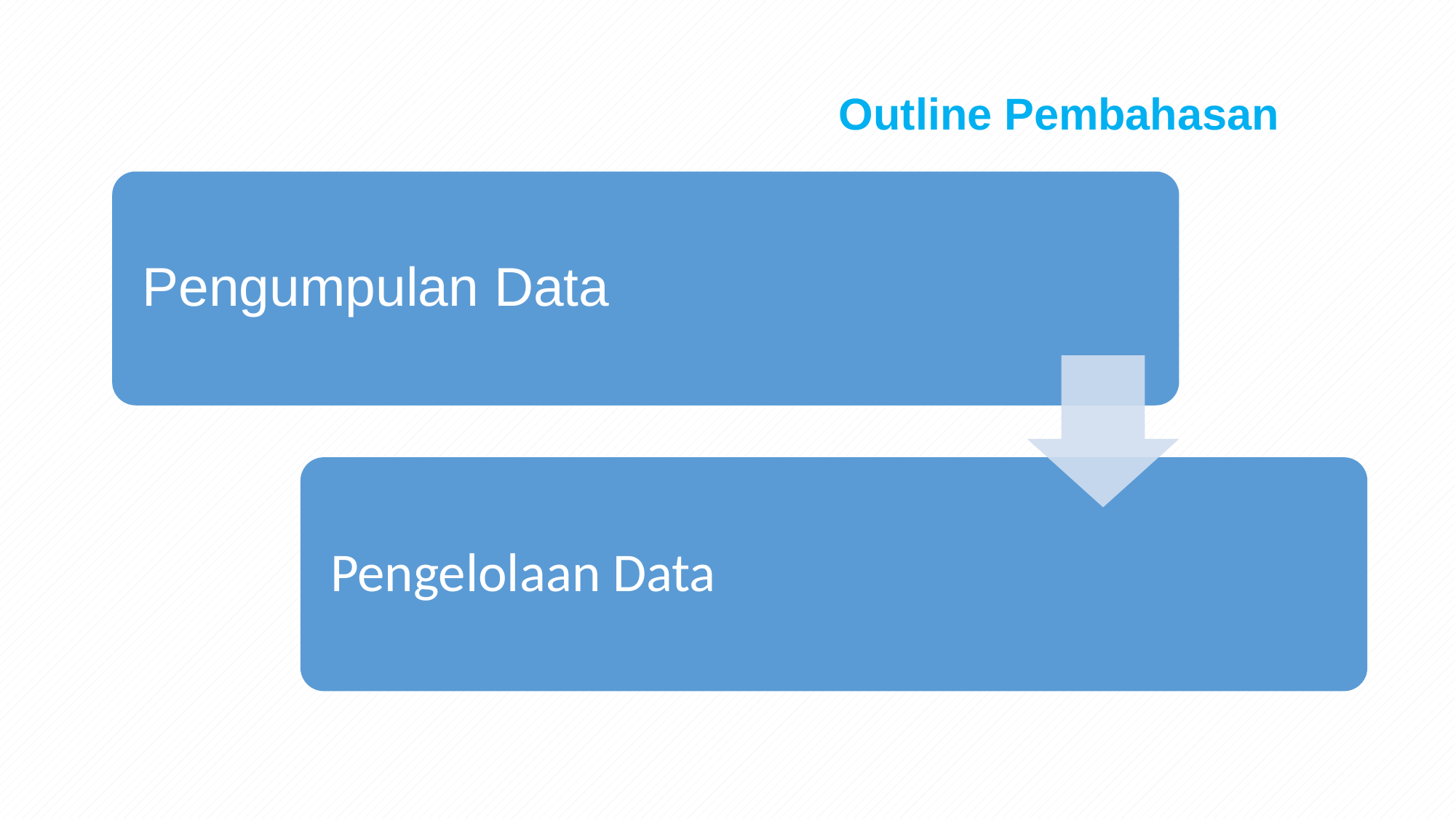

# Outline Pembahasan
Pengumpulan Data
Pengelolaan Data